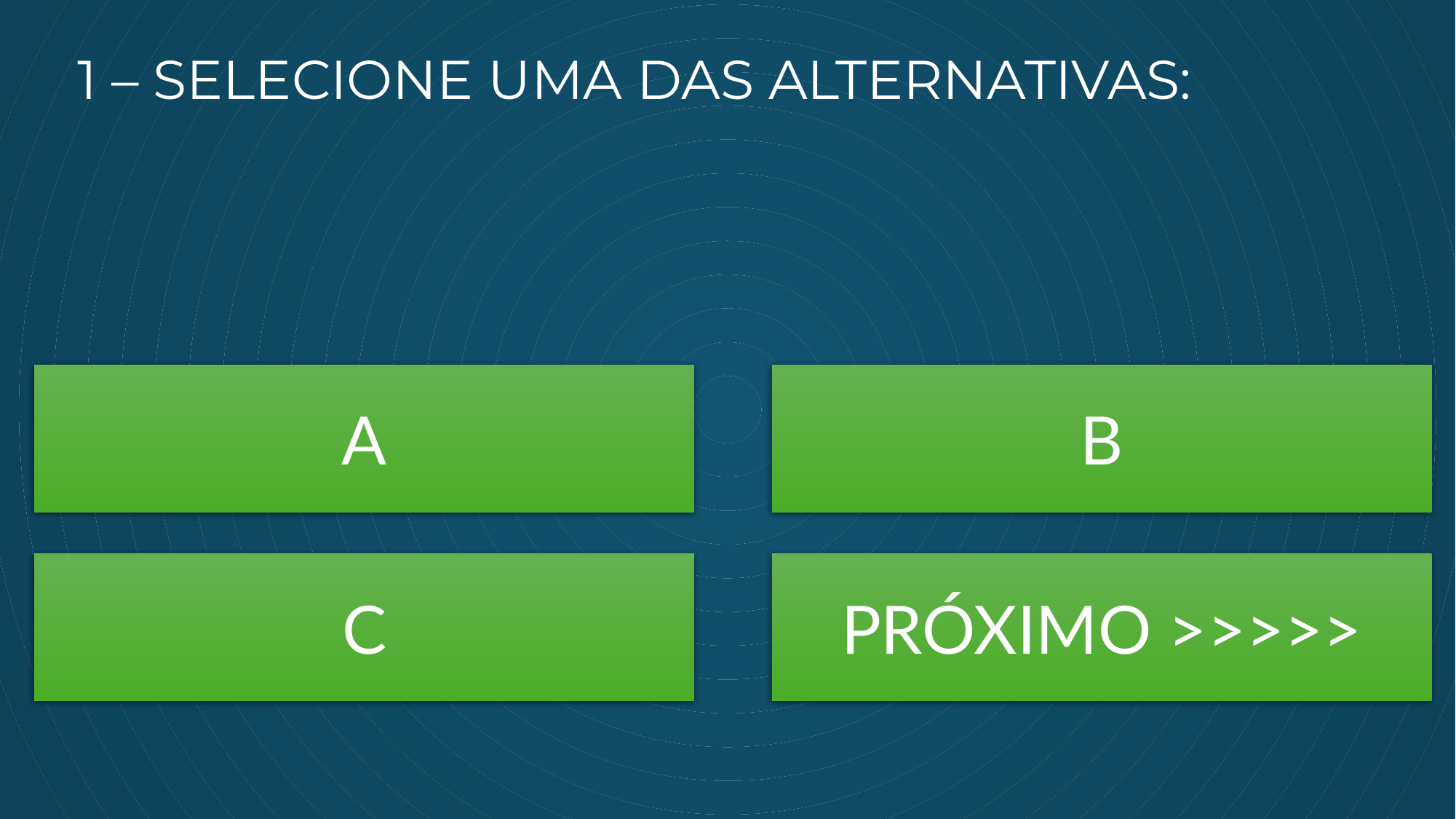

1 – SELECIONE UMA DAS ALTERNATIVAS:
A
B
C
PRÓXIMO >>>>>